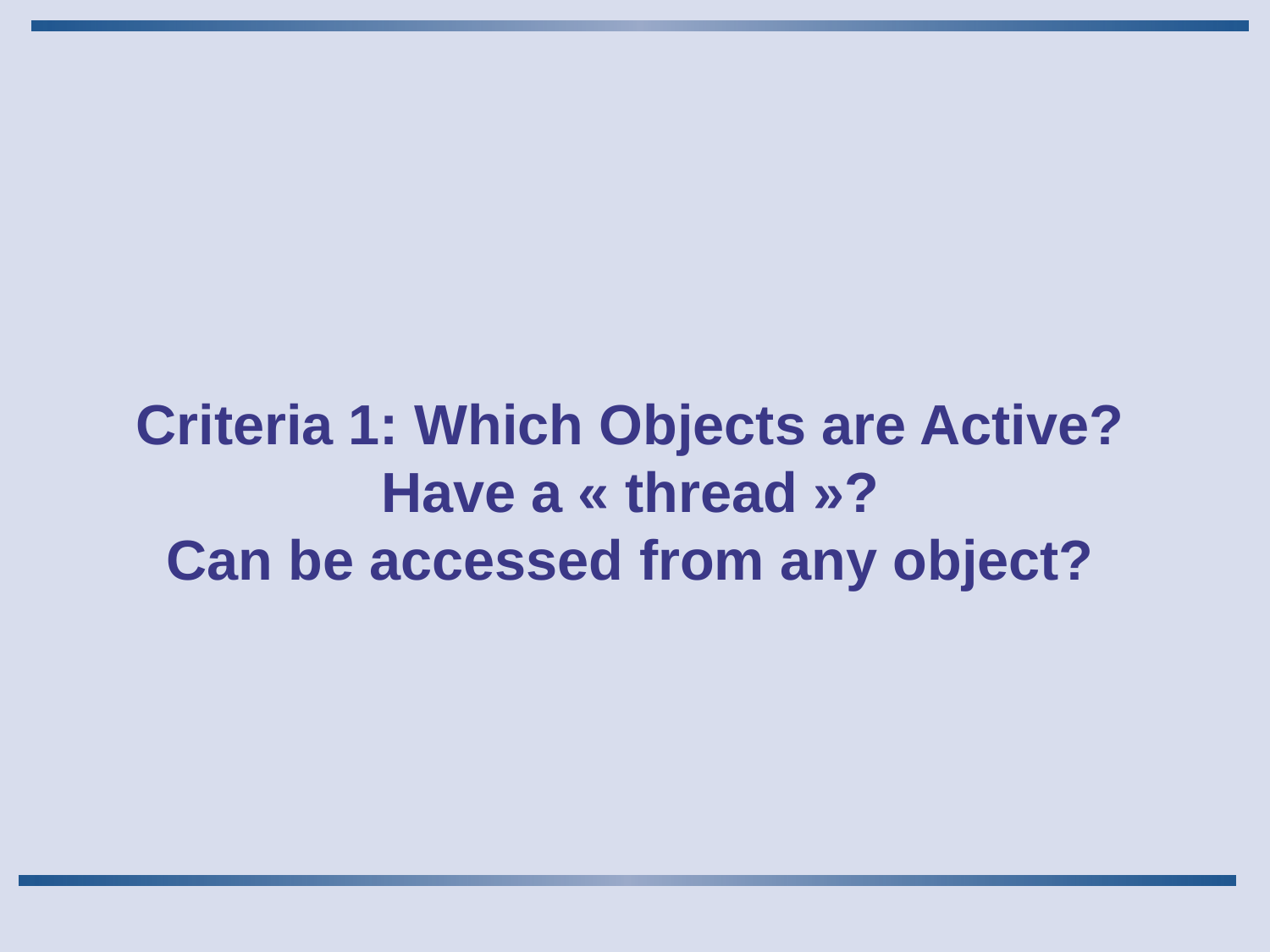

# Criteria 1: Which Objects are Active? Have a « thread »? Can be accessed from any object?